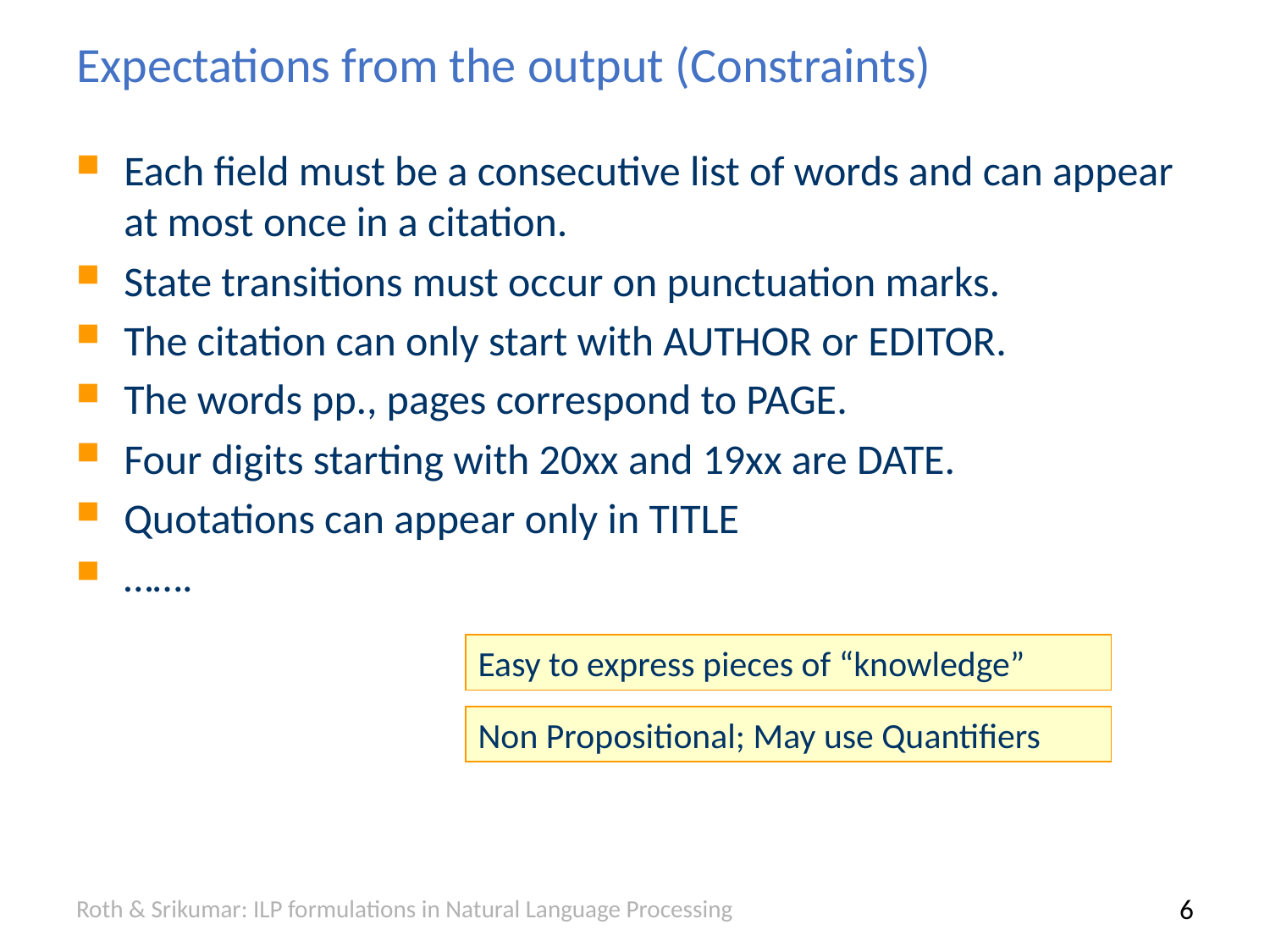

# Expectations from the output (Constraints)
Each field must be a consecutive list of words and can appear at most once in a citation.
State transitions must occur on punctuation marks.
The citation can only start with AUTHOR or EDITOR.
The words pp., pages correspond to PAGE.
Four digits starting with 20xx and 19xx are DATE.
Quotations can appear only in TITLE
…….
Easy to express pieces of “knowledge”
Non Propositional; May use Quantifiers
Roth & Srikumar: ILP formulations in Natural Language Processing
6